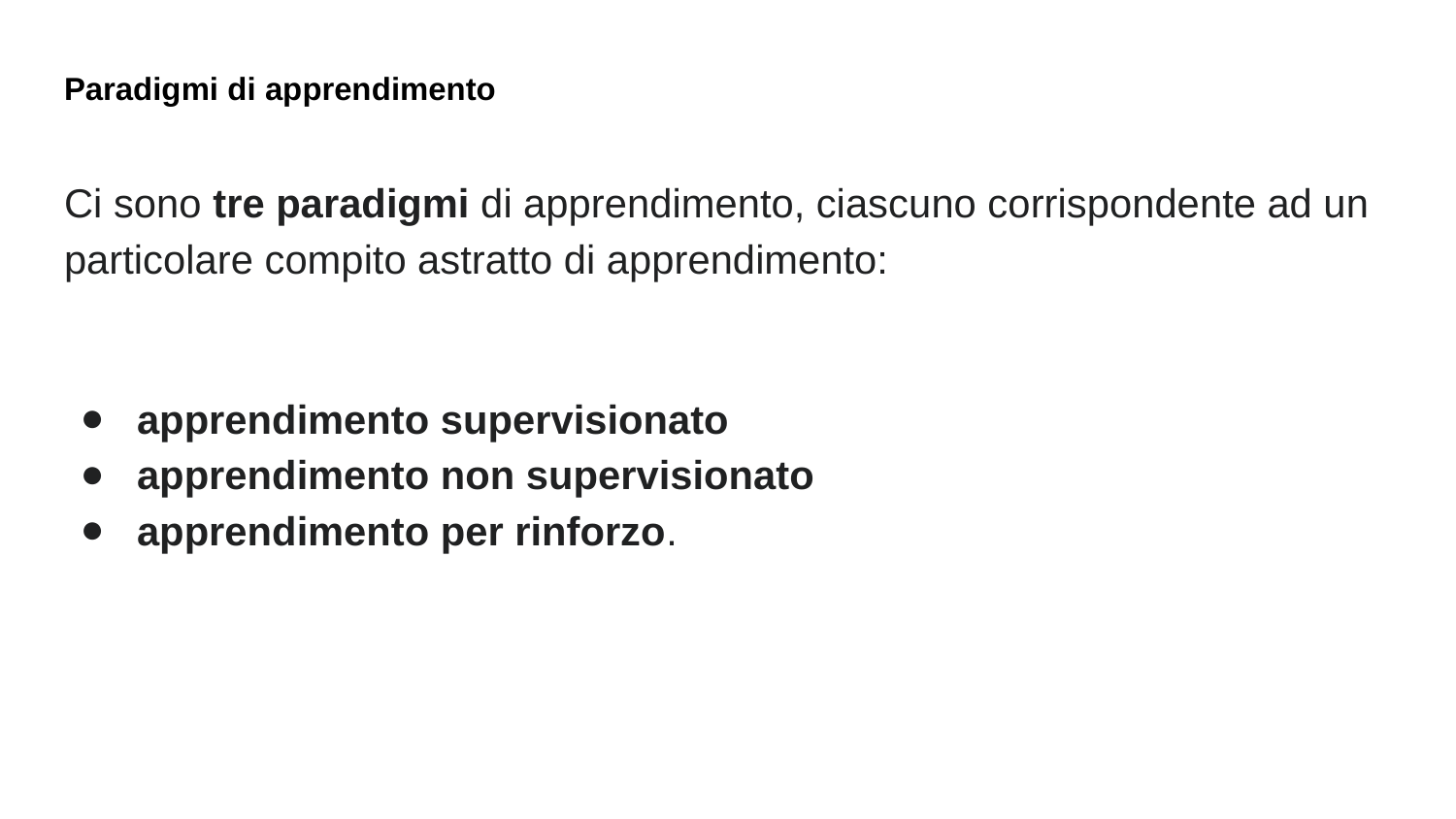

# Paradigmi di apprendimento

Ci sono tre paradigmi di apprendimento, ciascuno corrispondente ad un particolare compito astratto di apprendimento:

apprendimento supervisionato
apprendimento non supervisionato
apprendimento per rinforzo.